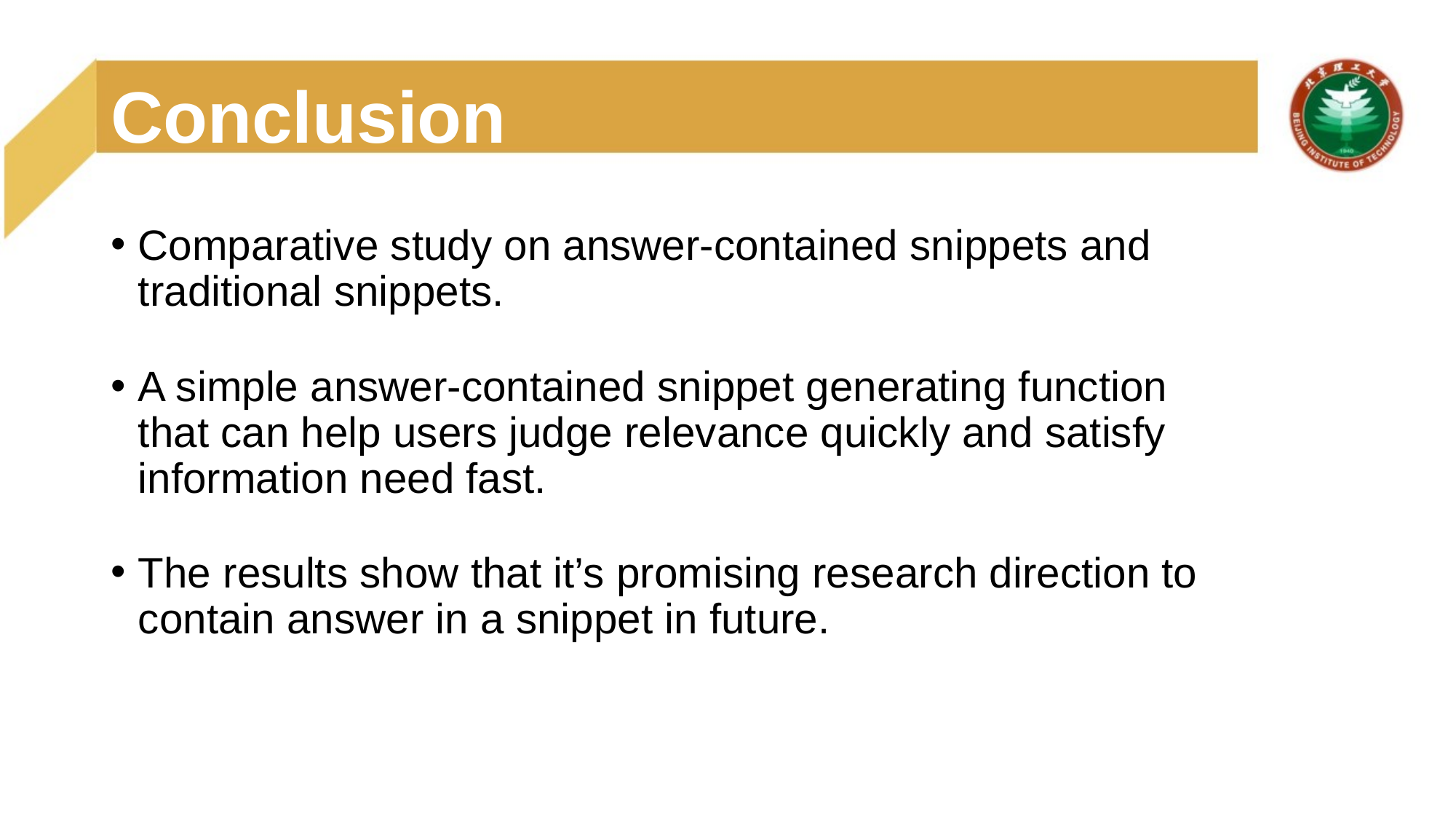

# Conclusion
Comparative study on answer-contained snippets and traditional snippets.

A simple answer-contained snippet generating function that can help users judge relevance quickly and satisfy information need fast.

The results show that it’s promising research direction to contain answer in a snippet in future.